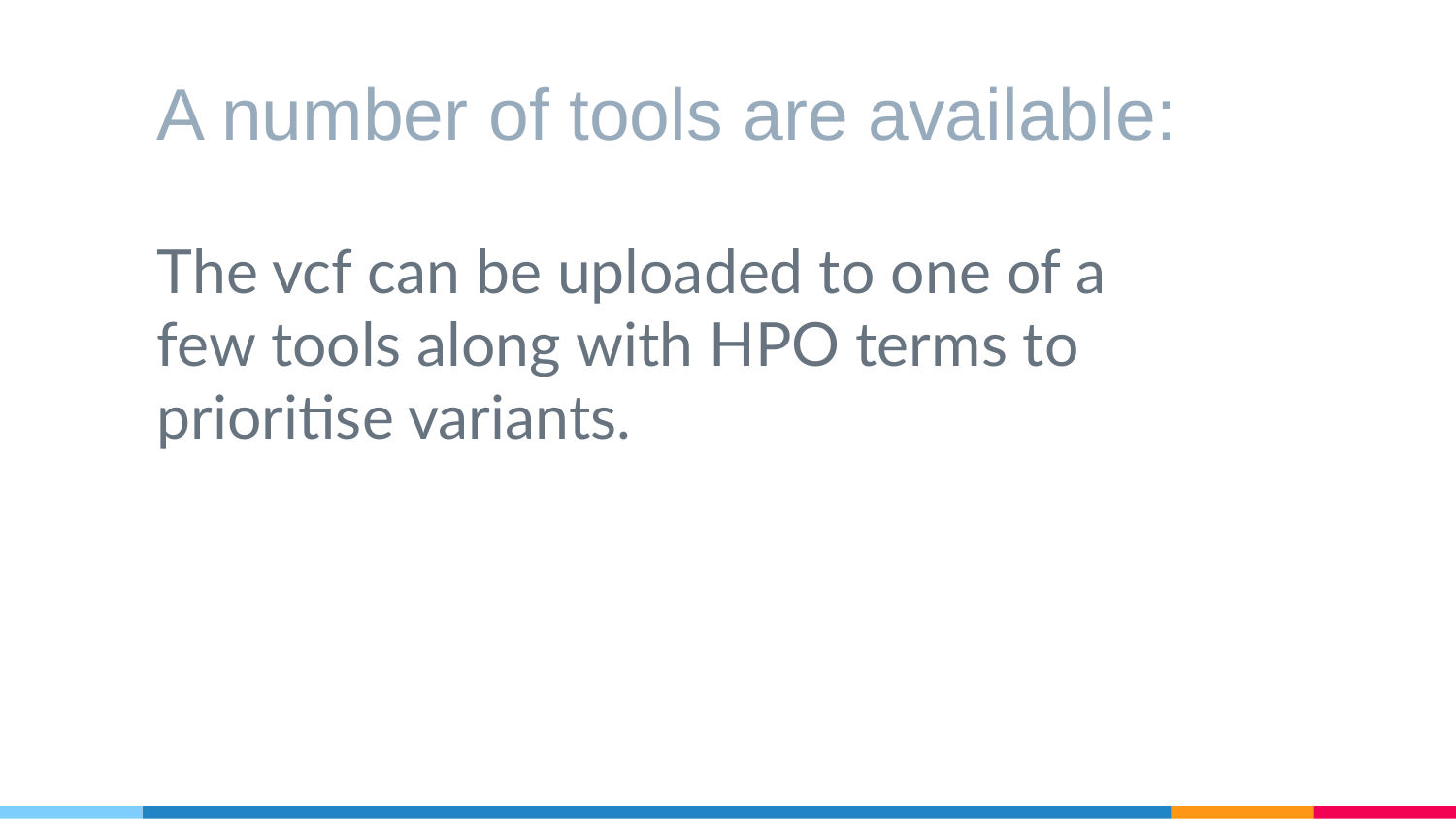

# A number of tools are available:
The vcf can be uploaded to one of a few tools along with HPO terms to prioritise variants.